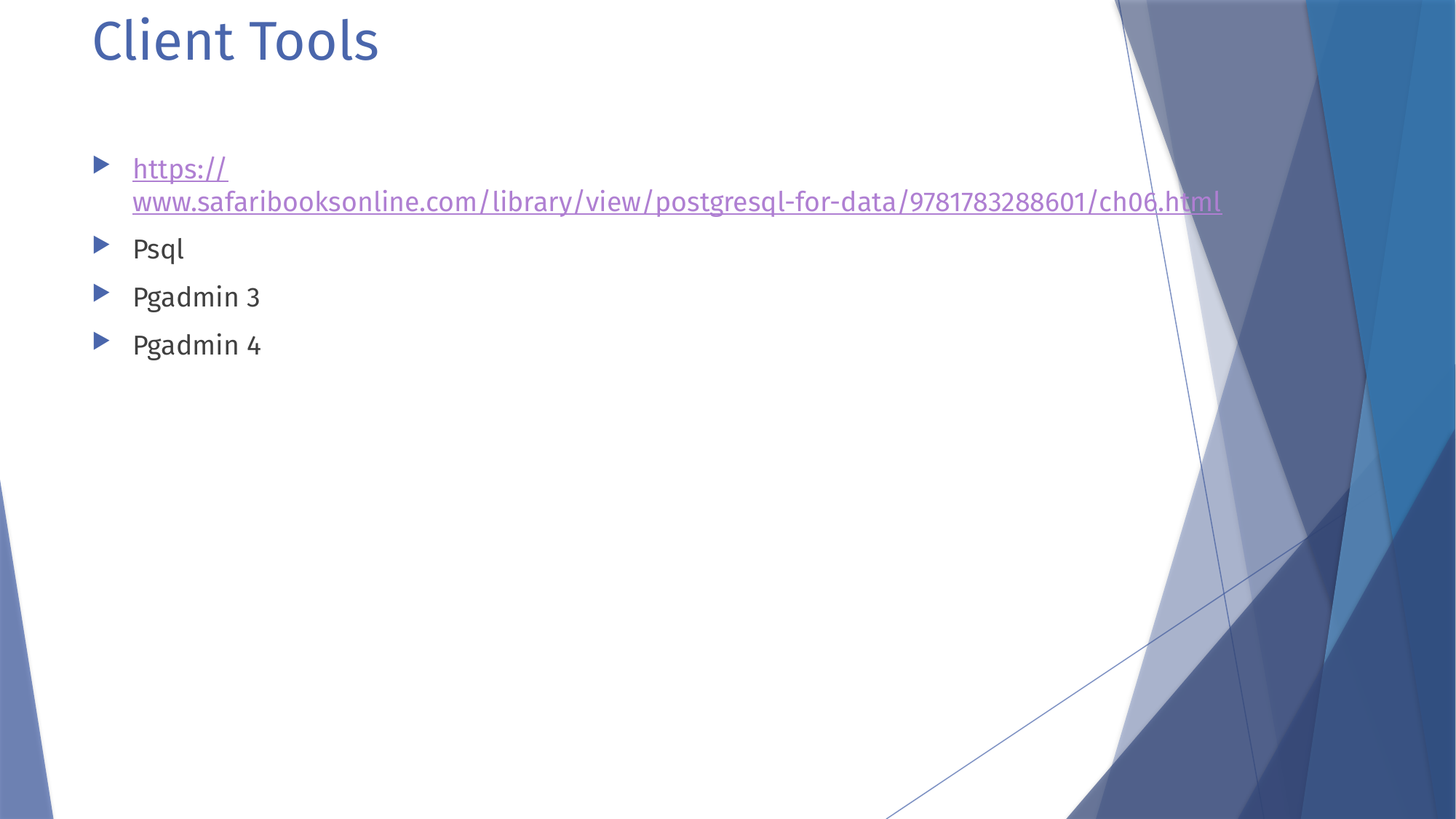

# Client Tools
https://www.safaribooksonline.com/library/view/postgresql-for-data/9781783288601/ch06.html
Psql
Pgadmin 3
Pgadmin 4